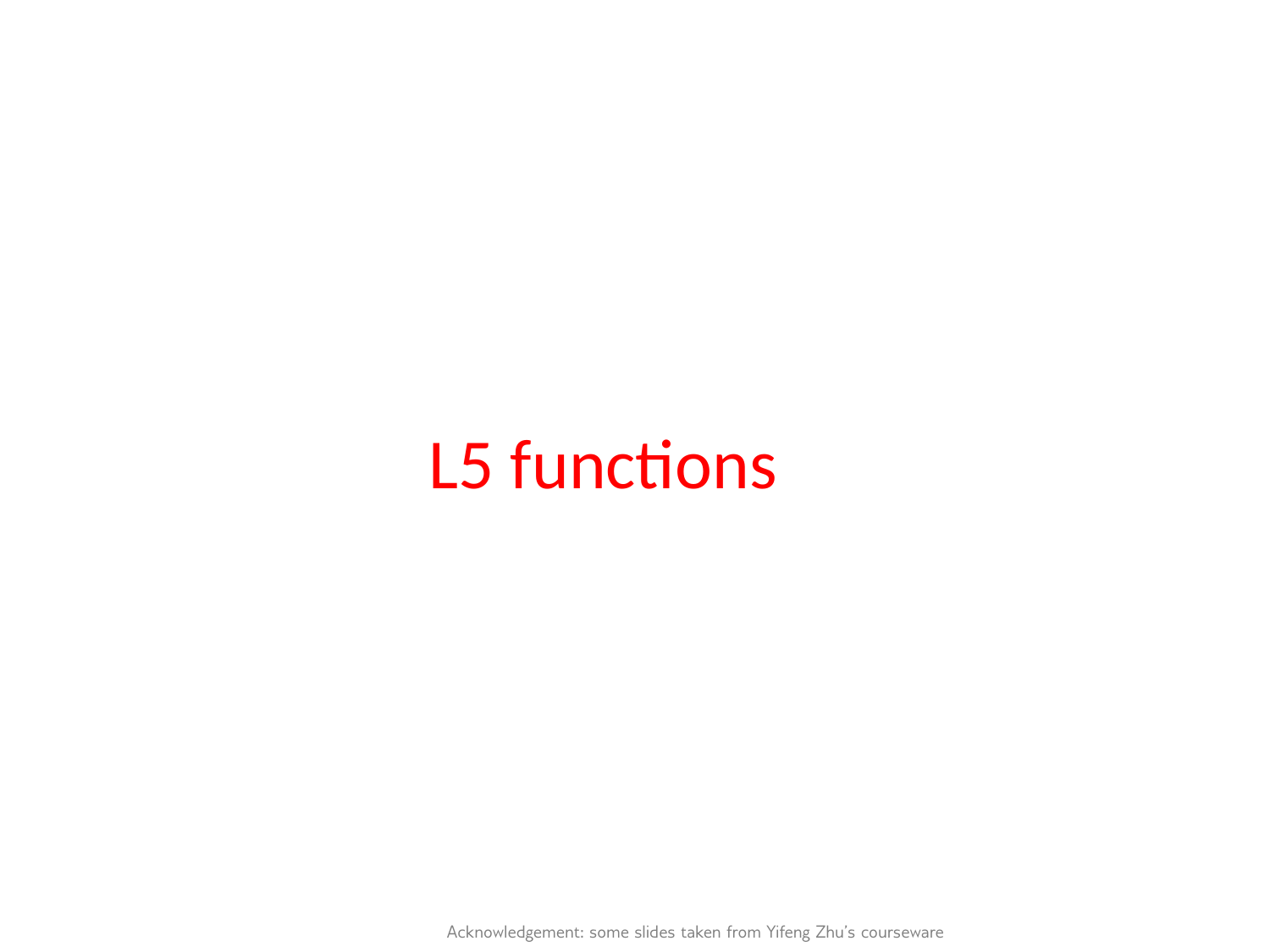

L5 functions
Acknowledgement: some slides taken from Yifeng Zhu’s courseware